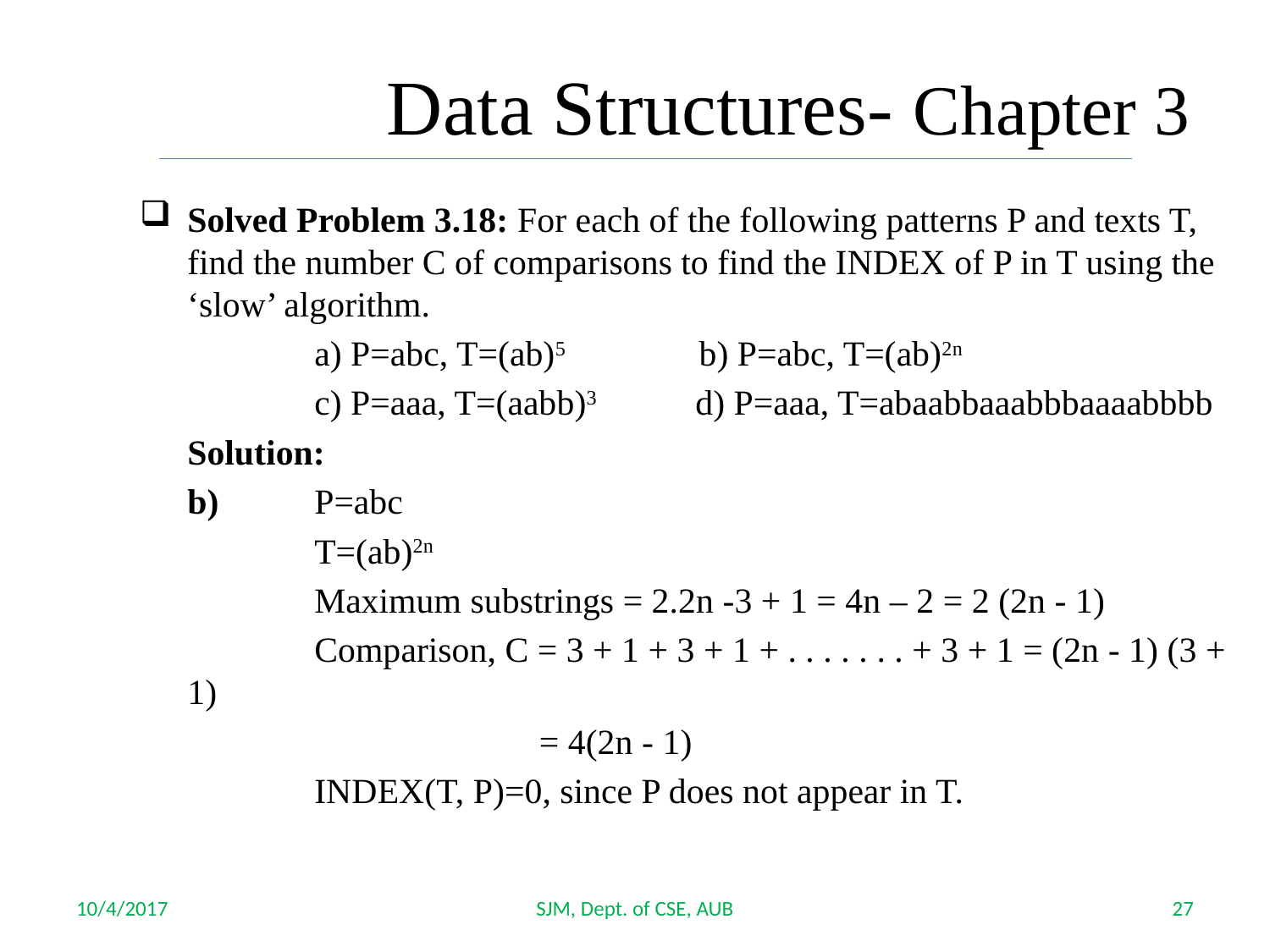

Data Structures- Chapter 3
Solved Problem 3.18: For each of the following patterns P and texts T, find the number C of comparisons to find the INDEX of P in T using the ‘slow’ algorithm.
		a) P=abc, T=(ab)5               b) P=abc, T=(ab)2n
		c) P=aaa, T=(aabb)3  	d) P=aaa, T=abaabbaaabbbaaaabbbb
	Solution:
	b)	P=abc
		T=(ab)2n
		Maximum substrings = 2.2n -3 + 1 = 4n – 2 = 2 (2n - 1)
		Comparison, C = 3 + 1 + 3 + 1 + . . . . . . . + 3 + 1 = (2n - 1) (3 + 1)
			           = 4(2n - 1)
		INDEX(T, P)=0, since P does not appear in T.
10/4/2017
SJM, Dept. of CSE, AUB
27